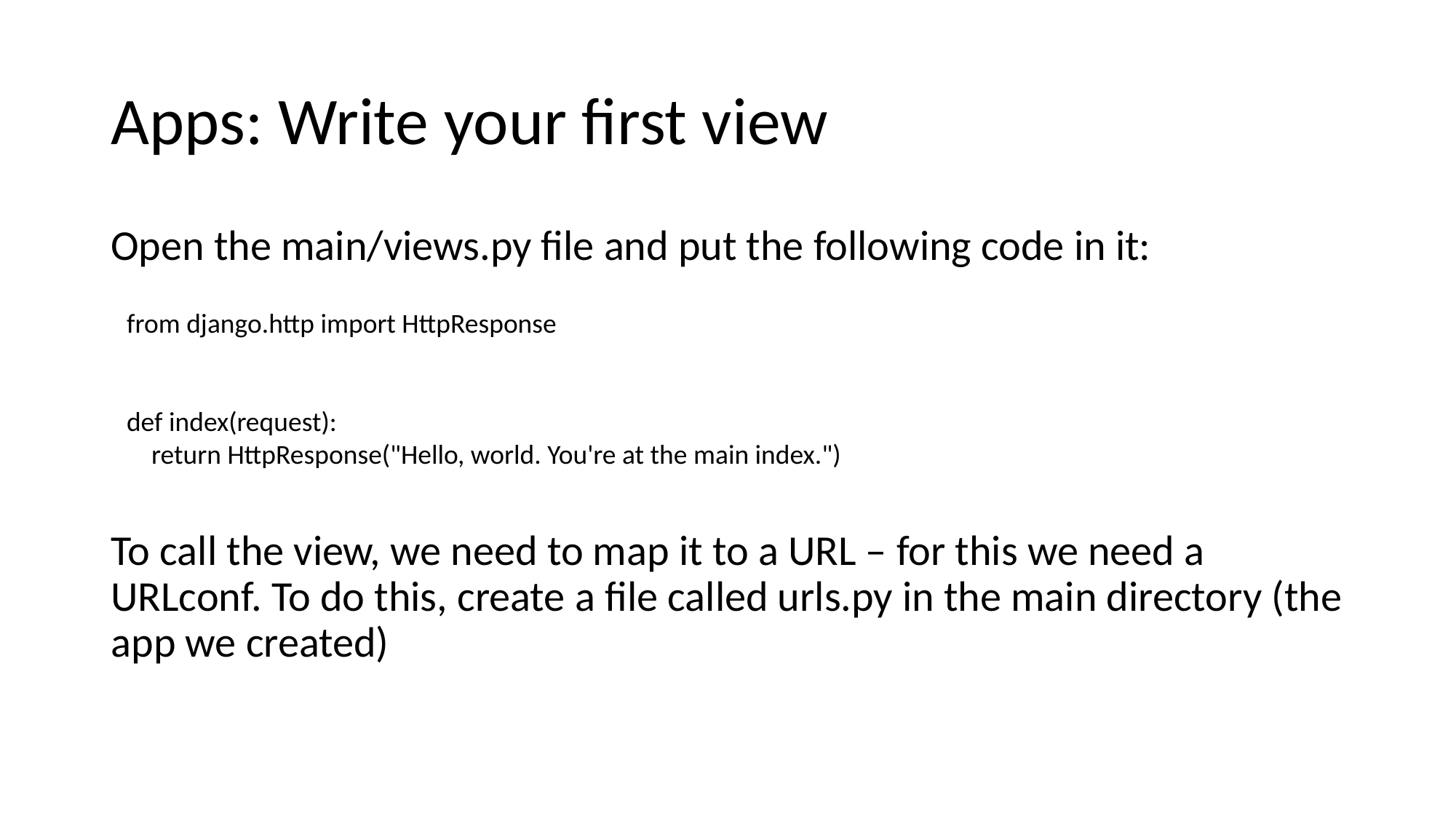

# Apps: Write your first view
Open the main/views.py file and put the following code in it:

To call the view, we need to map it to a URL – for this we need a URLconf. To do this, create a file called urls.py in the main directory (the app we created)
from django.http import HttpResponse

def index(request):
    return HttpResponse("Hello, world. You're at the main index.")